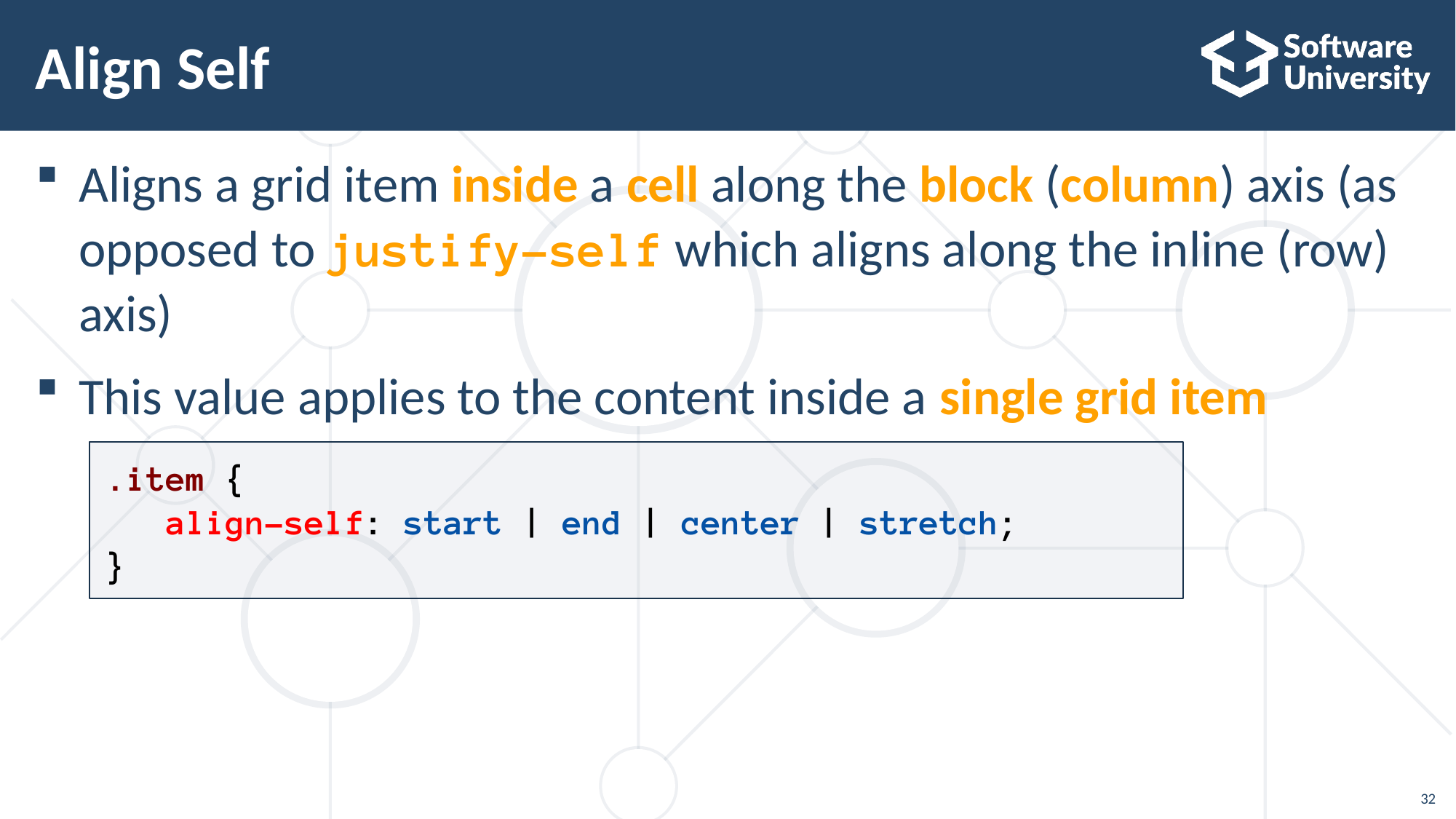

# Align Self
Aligns a grid item inside a cell along the block (column) axis (as opposed to justify-self which aligns along the inline (row) axis)
This value applies to the content inside a single grid item
.item {
   align-self: start | end | center | stretch;
}
32